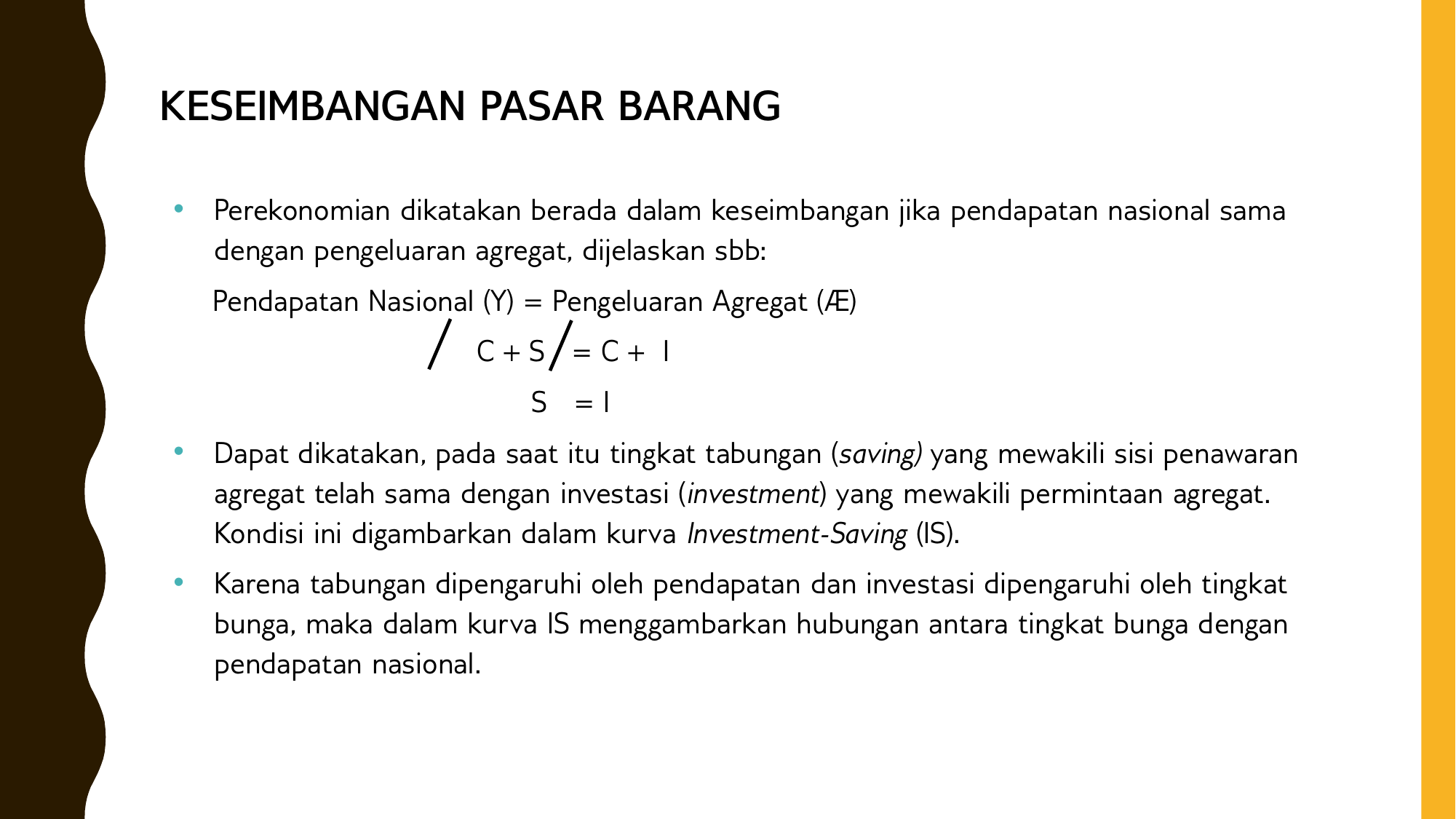

KESEIMBANGAN PASAR BARANG
Perekonomian dikatakan berada dalam keseimbangan jika pendapatan nasional sama dengan pengeluaran agregat, dijelaskan sbb:
	 Pendapatan Nasional (Y) = Pengeluaran Agregat (AE)
			      C + S   = C +  I
				S   = I
Dapat dikatakan, pada saat itu tingkat tabungan (saving) yang mewakili sisi penawaran agregat telah sama dengan investasi (investment) yang mewakili permintaan agregat. Kondisi ini digambarkan dalam kurva Investment-Saving (IS).
Karena tabungan dipengaruhi oleh pendapatan dan investasi dipengaruhi oleh tingkat bunga, maka dalam kurva IS menggambarkan hubungan antara tingkat bunga dengan pendapatan nasional.